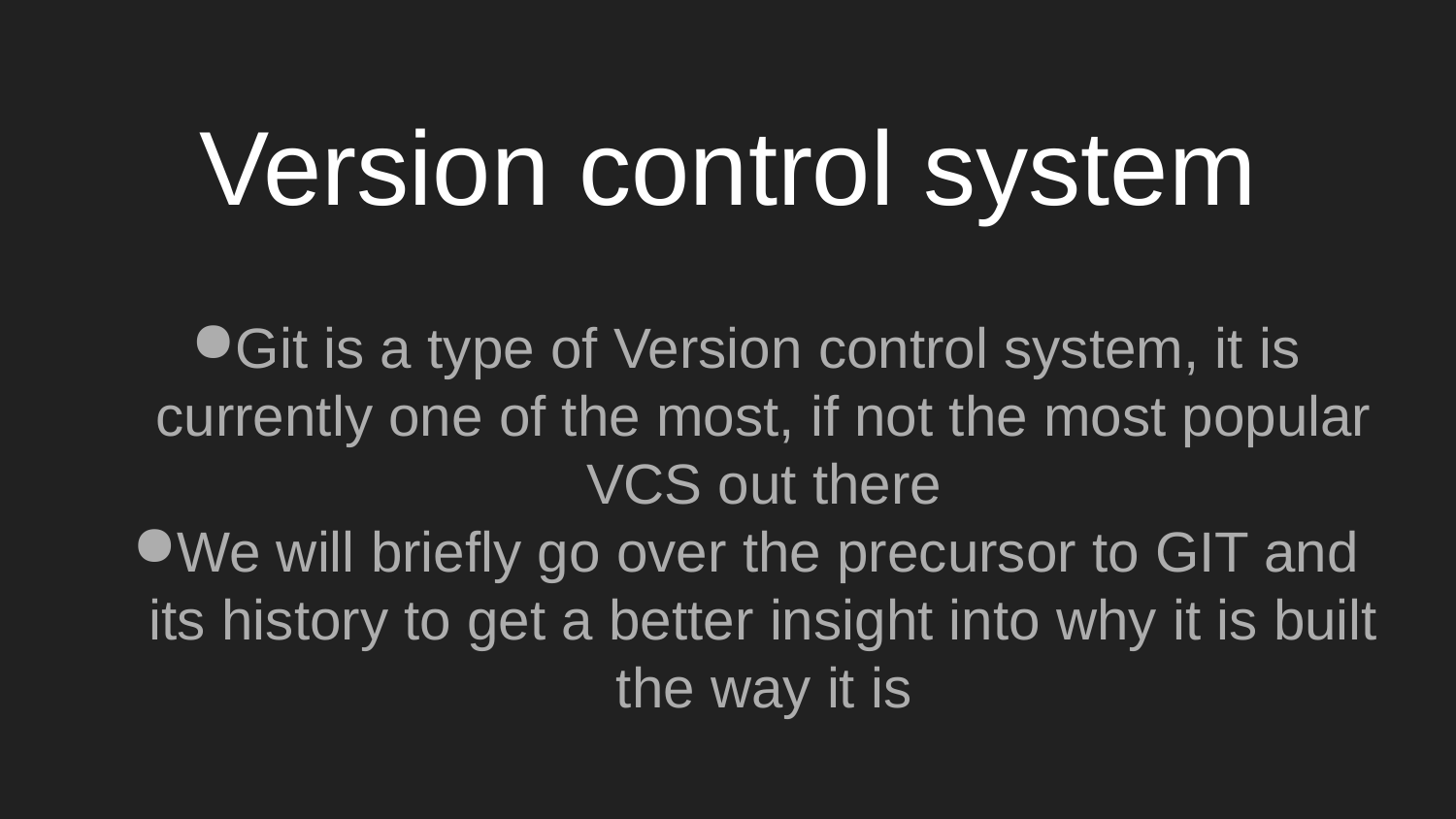

# Version control system
Git is a type of Version control system, it is currently one of the most, if not the most popular VCS out there
We will briefly go over the precursor to GIT and its history to get a better insight into why it is built the way it is